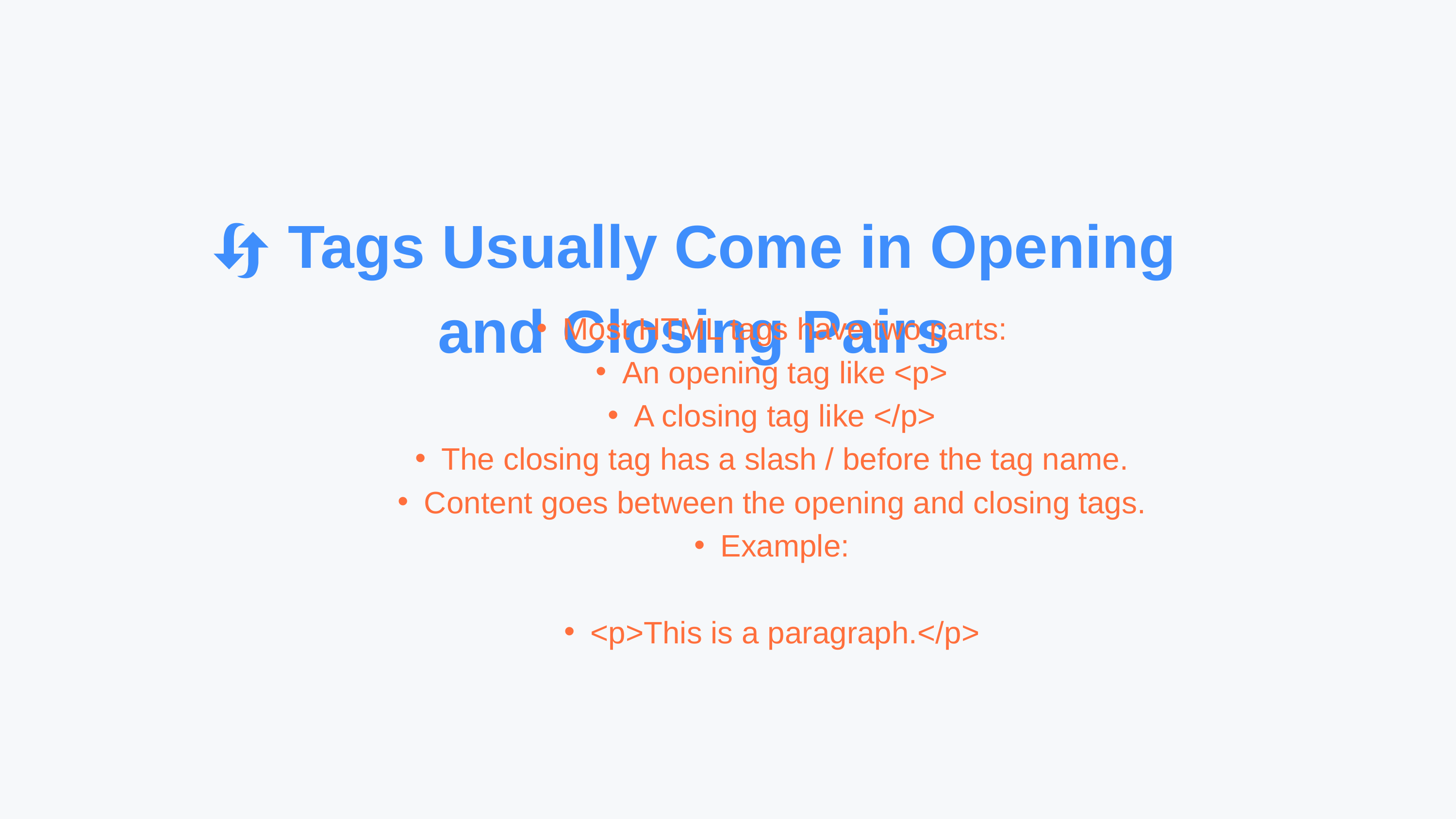

🔄 Tags Usually Come in Opening and Closing Pairs
Most HTML tags have two parts:
An opening tag like <p>
A closing tag like </p>
The closing tag has a slash / before the tag name.
Content goes between the opening and closing tags.
Example:

<p>This is a paragraph.</p>